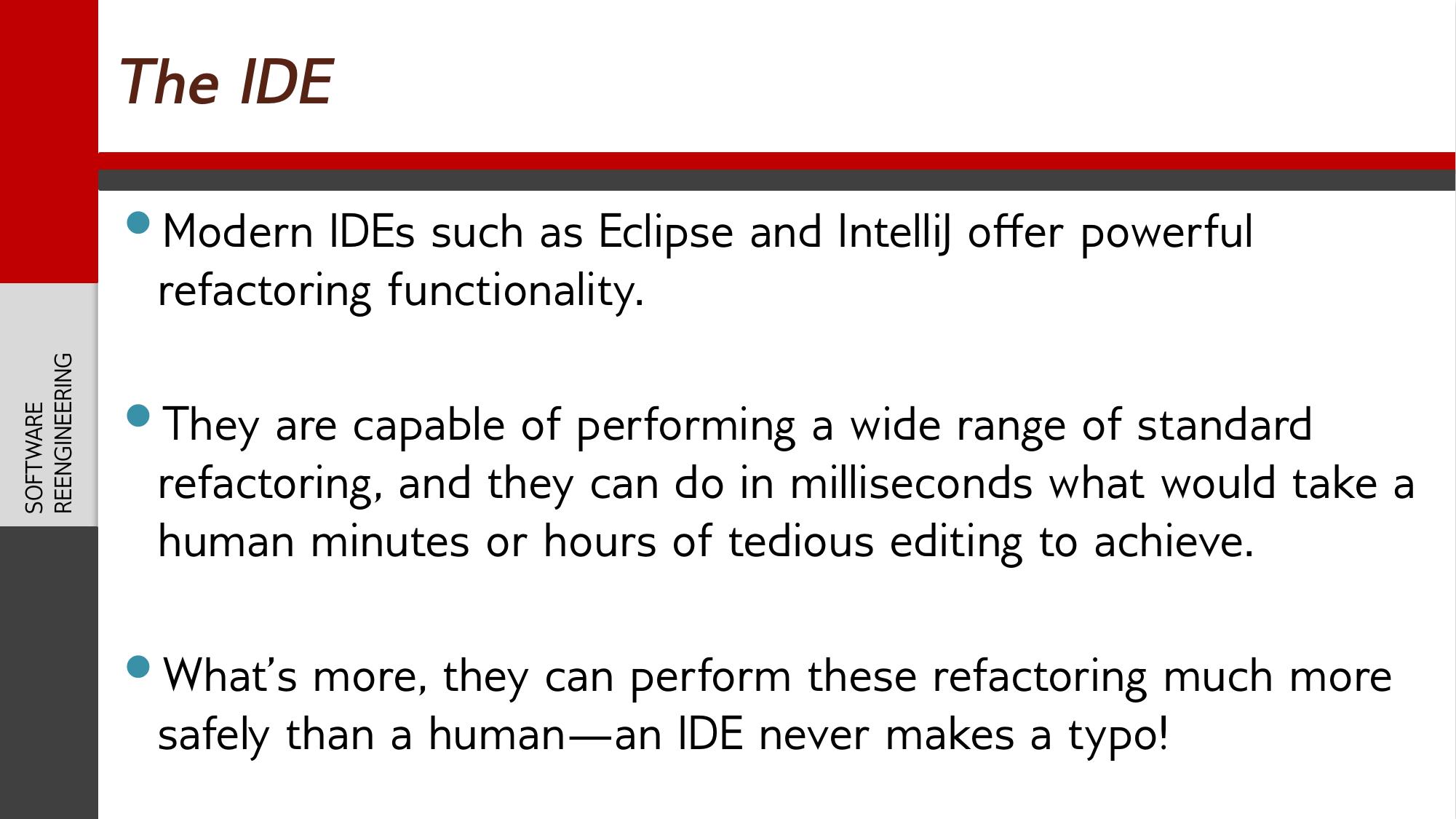

# The IDE
Modern IDEs such as Eclipse and IntelliJ offer powerful refactoring functionality.

They are capable of performing a wide range of standard refactoring, and they can do in milliseconds what would take a human minutes or hours of tedious editing to achieve.

What’s more, they can perform these refactoring much more safely than a human—an IDE never makes a typo!